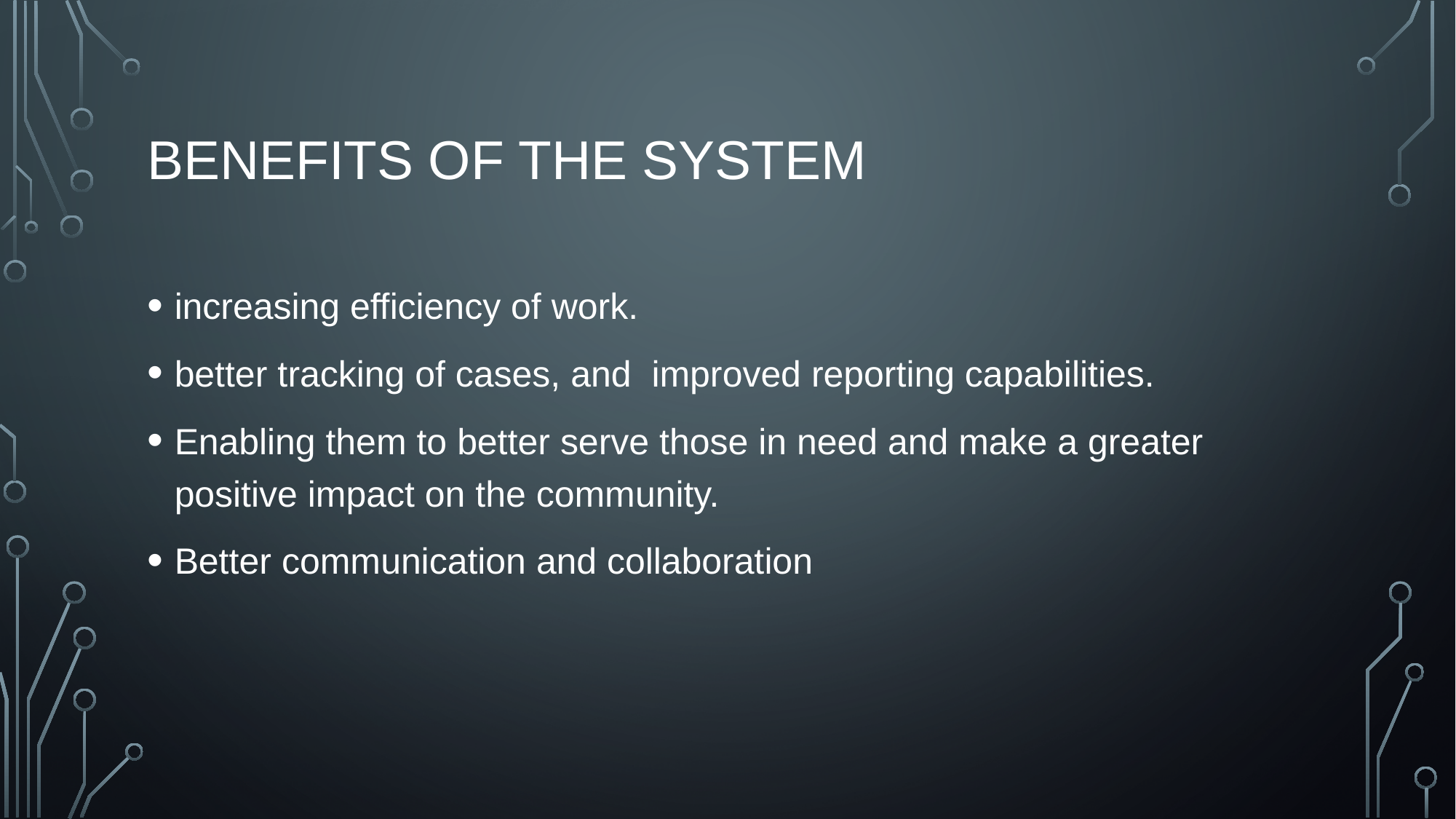

# Benefits of the system
increasing efficiency of work.
better tracking of cases, and  improved reporting capabilities.
Enabling them to better serve those in need and make a greater positive impact on the community.
Better communication and collaboration